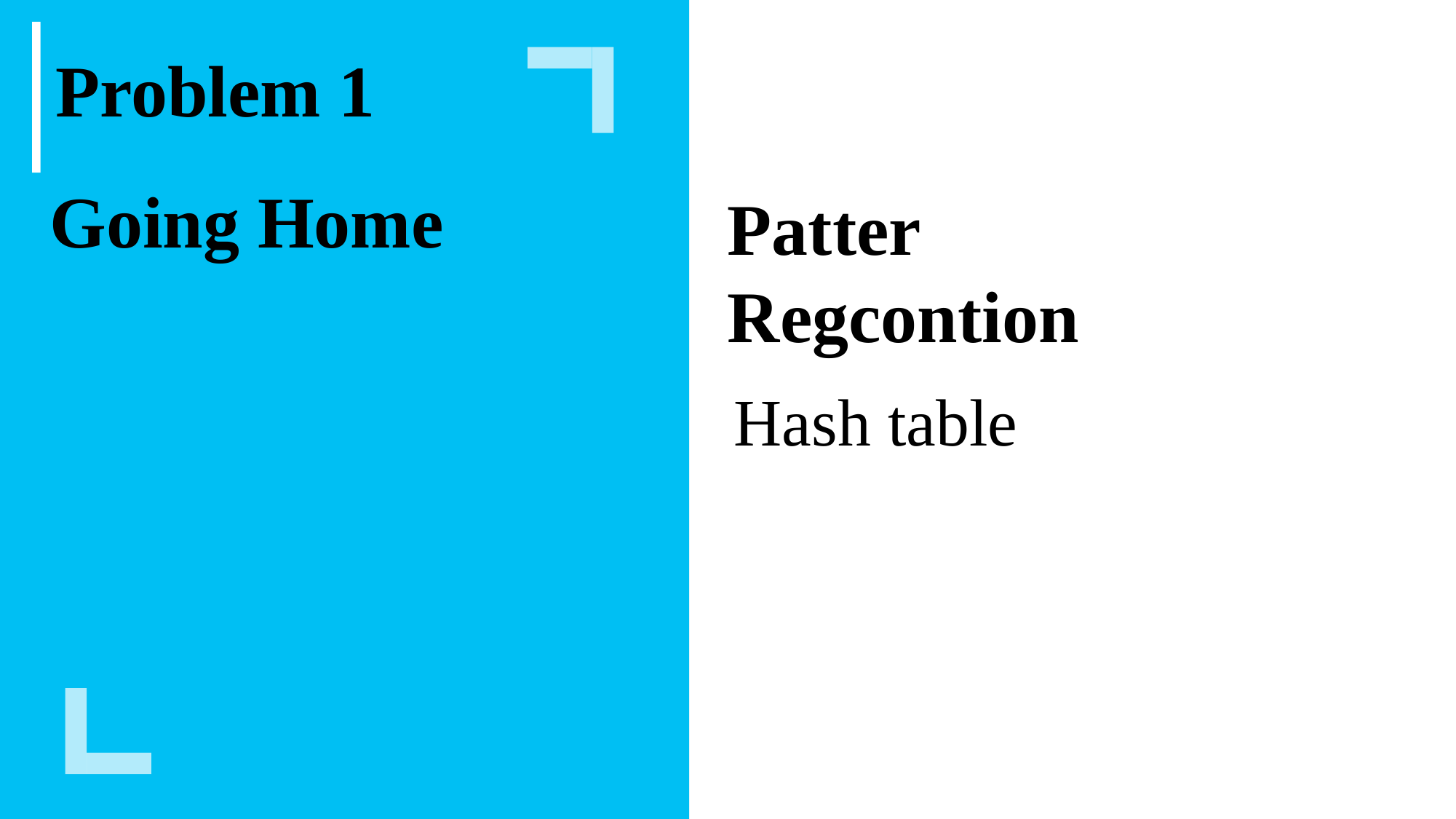

Problem 1
Going Home
Patter Regcontion
Hash table